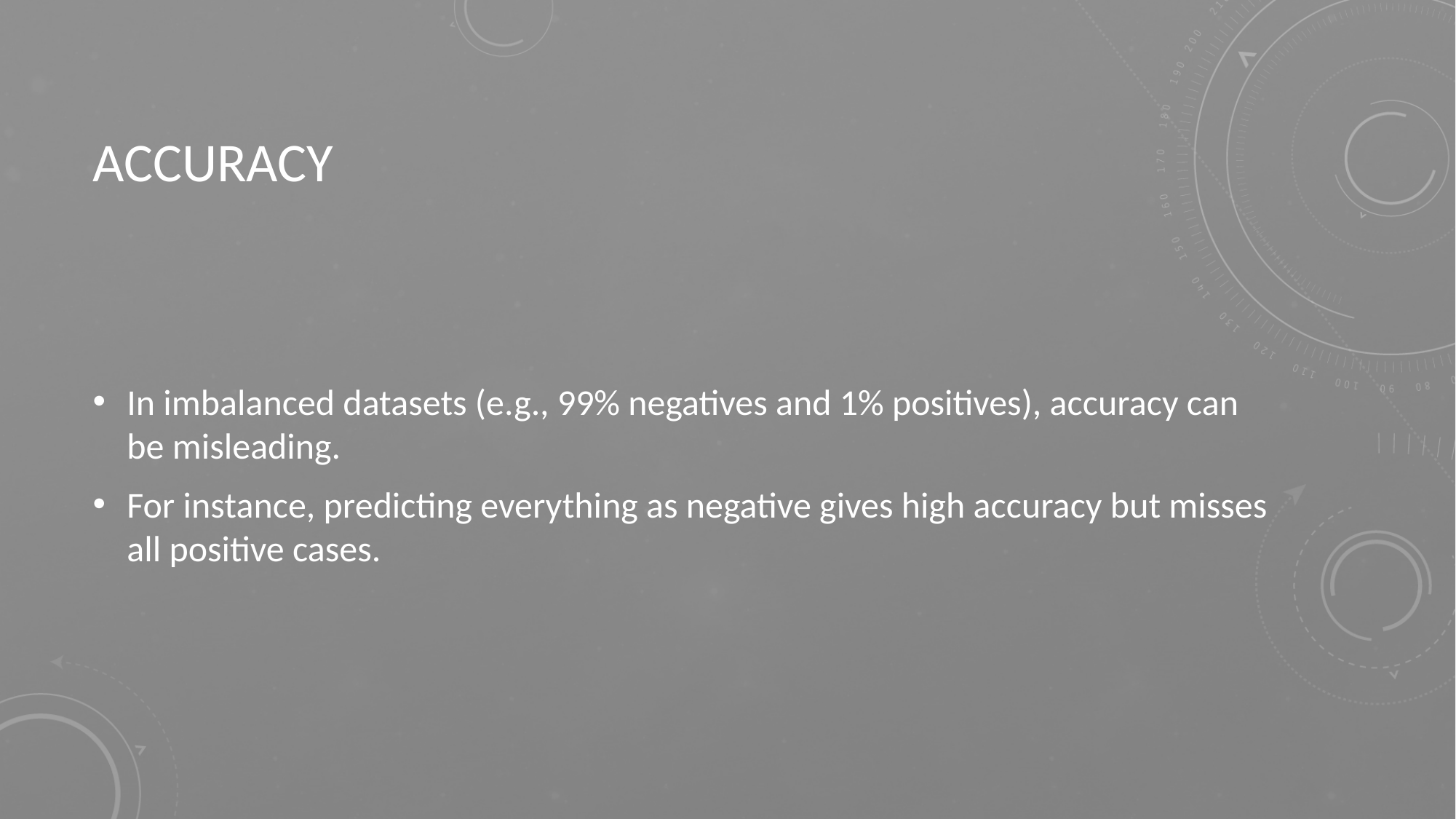

# accuracy
In imbalanced datasets (e.g., 99% negatives and 1% positives), accuracy can be misleading.
For instance, predicting everything as negative gives high accuracy but misses all positive cases.